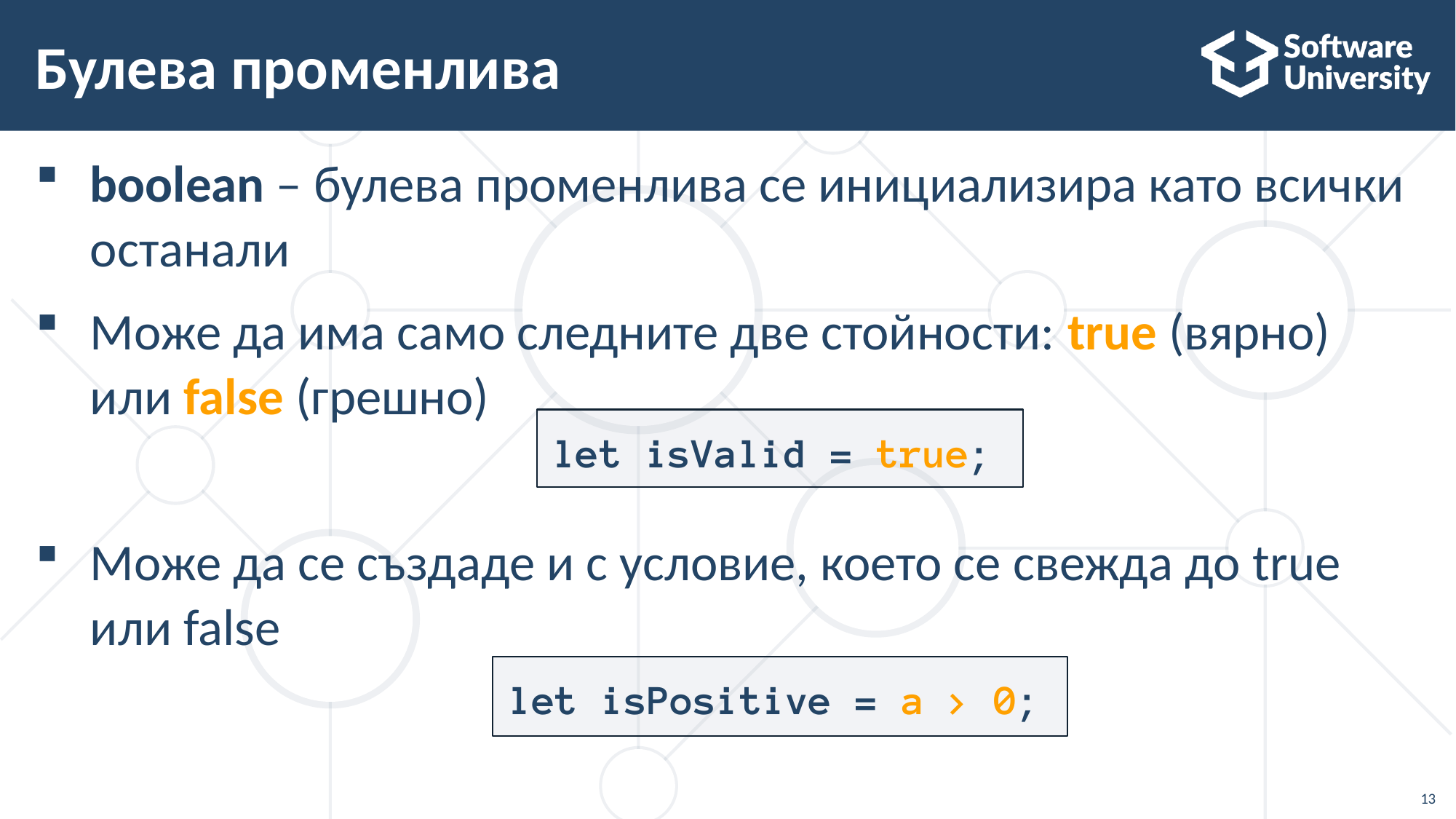

# Булева променлива
boolean – булева променлива се инициализира като всички останали
Може да има само следните две стойности: true (вярно) или false (грешно)

Може да се създаде и с условие, което се свежда до true или false

let isValid = true;
let isPositive = a > 0;
13